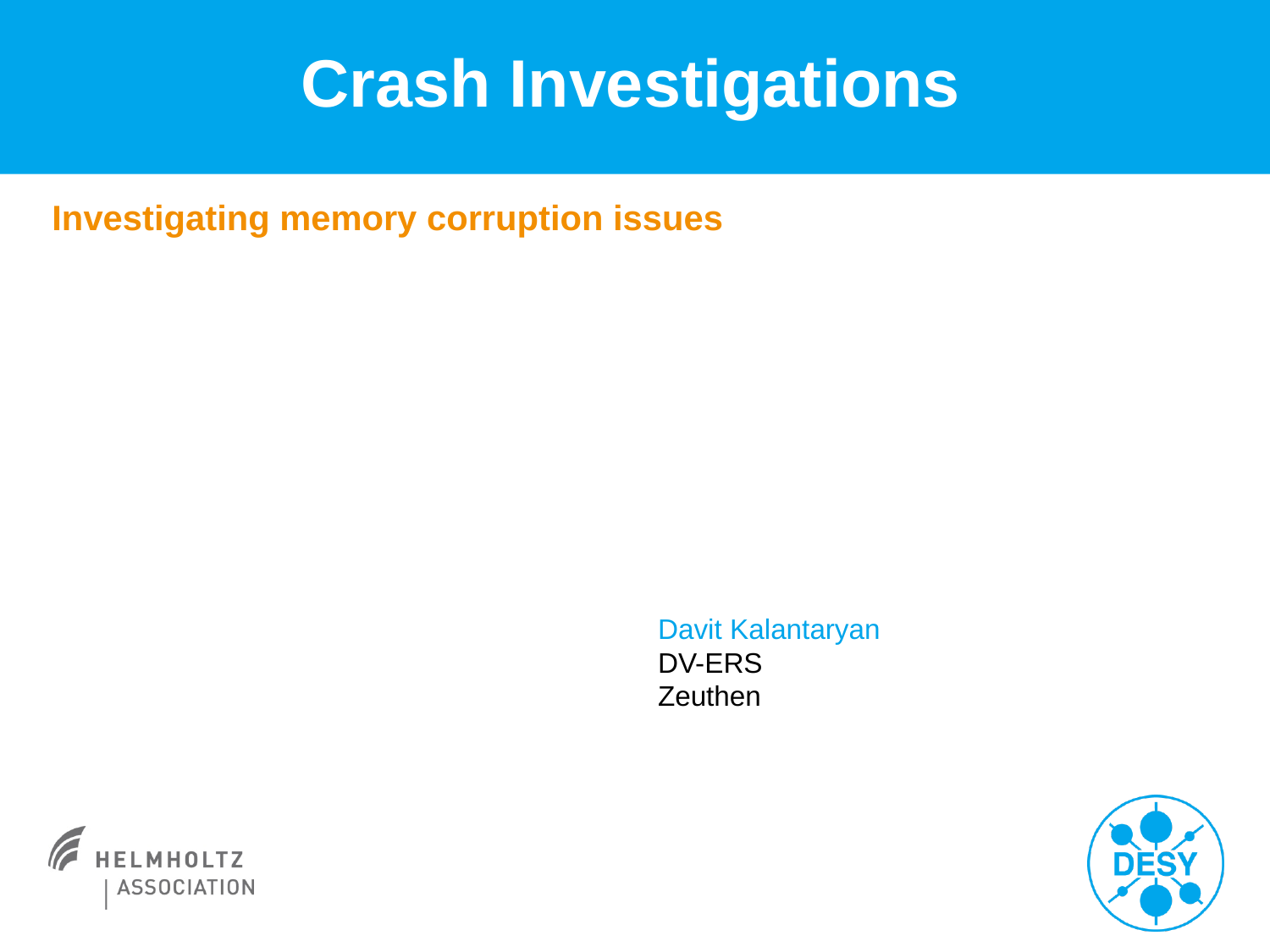

# Crash Investigations
Investigating memory corruption issues
Davit Kalantaryan
DV-ERS
Zeuthen